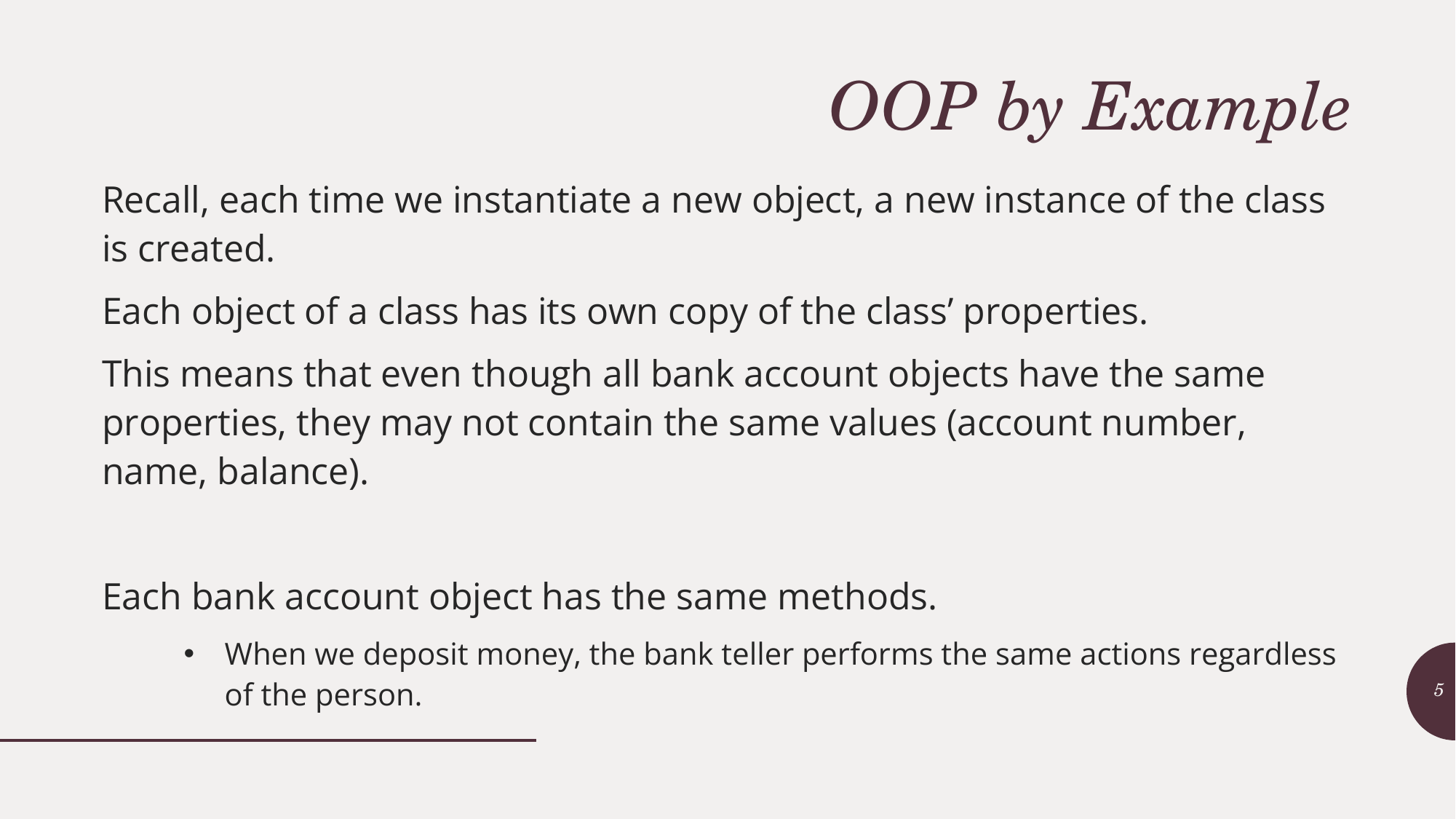

# OOP by Example
Recall, each time we instantiate a new object, a new instance of the class is created.
Each object of a class has its own copy of the class’ properties.
This means that even though all bank account objects have the same properties, they may not contain the same values (account number, name, balance).

Each bank account object has the same methods.
When we deposit money, the bank teller performs the same actions regardless of the person.
5